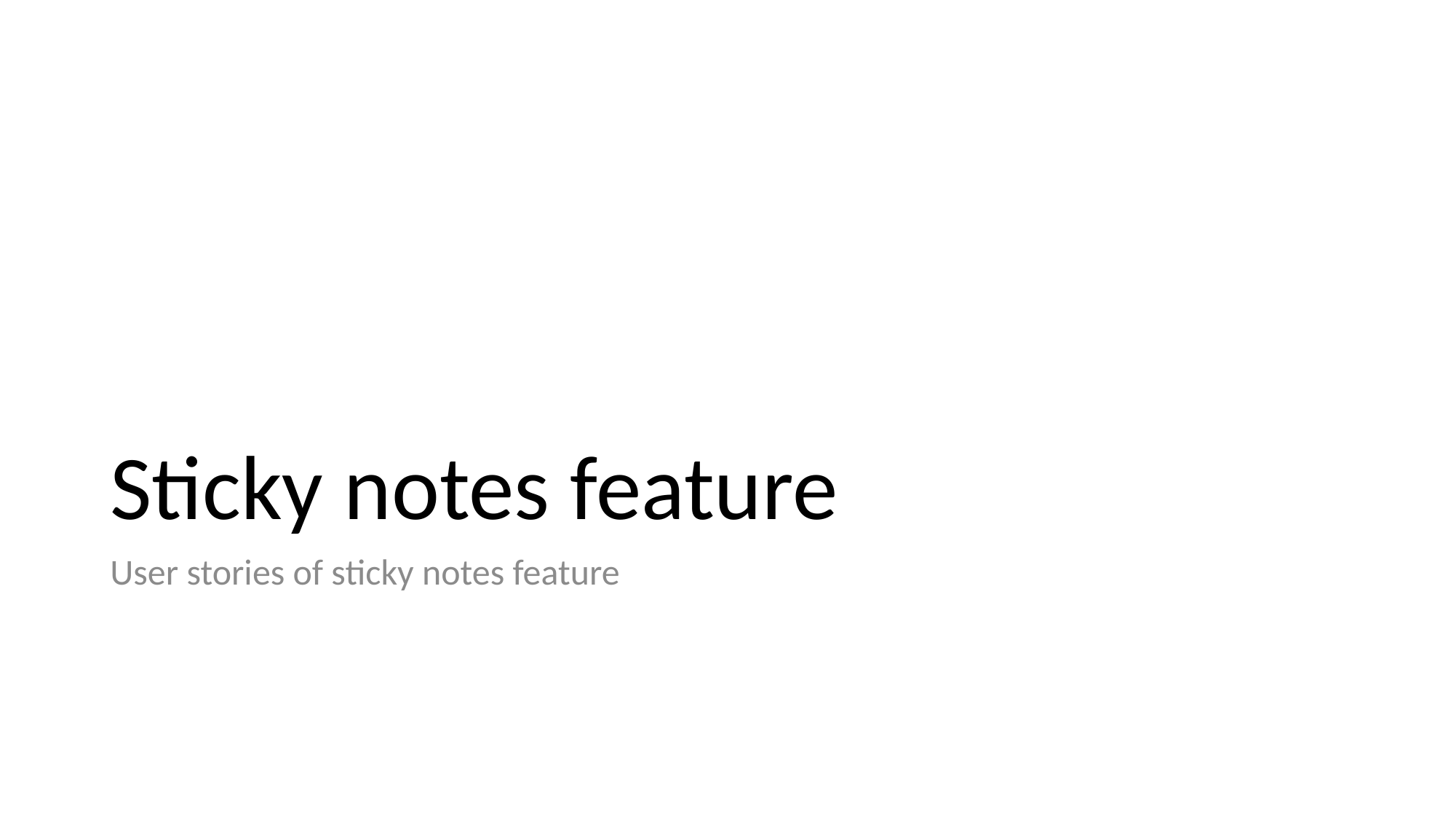

# Sticky notes feature
User stories of sticky notes feature